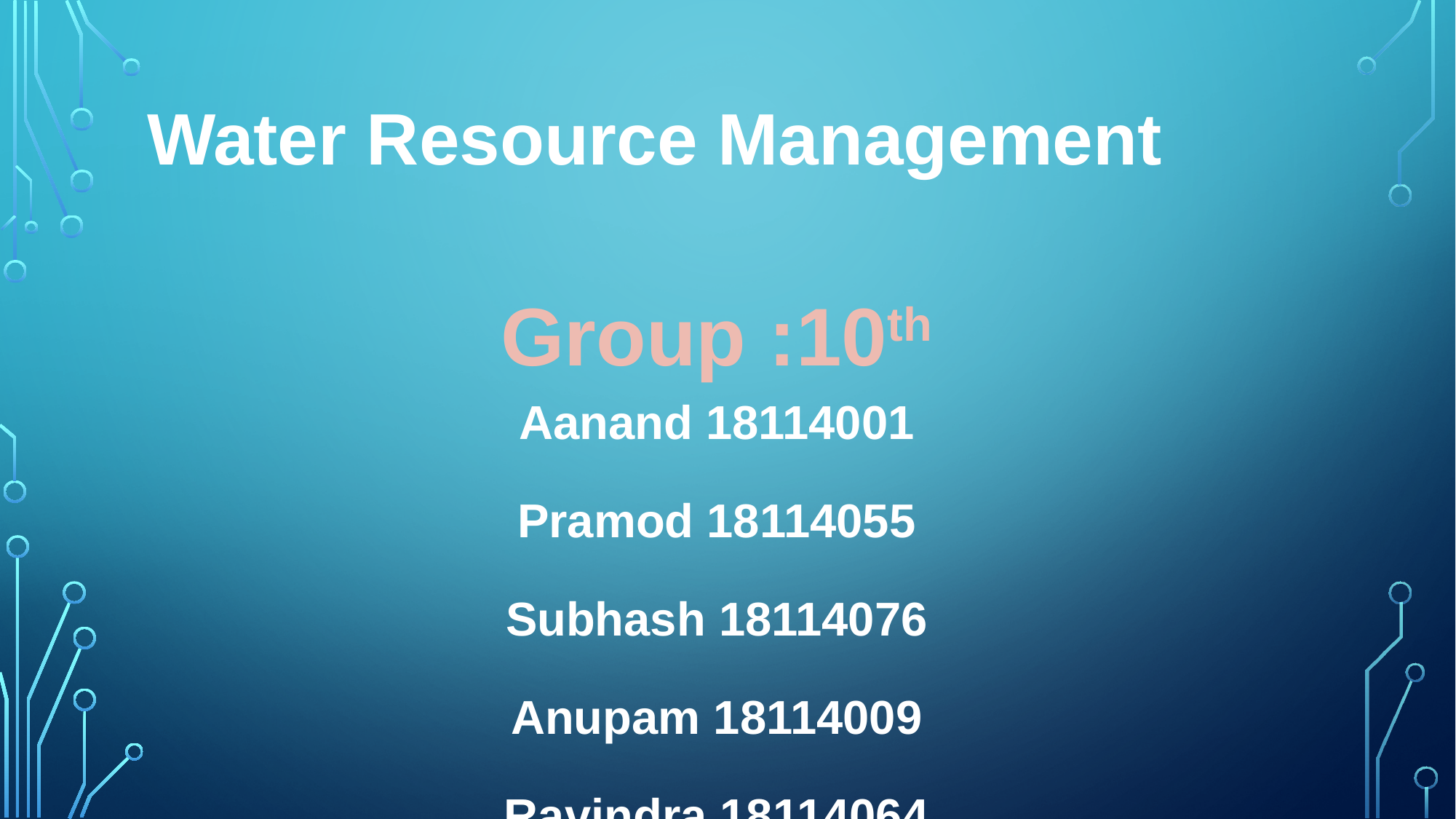

Water Resource Management
Group :10th
Aanand 18114001
Pramod 18114055
Subhash 18114076
Anupam 18114009
Ravindra 18114064